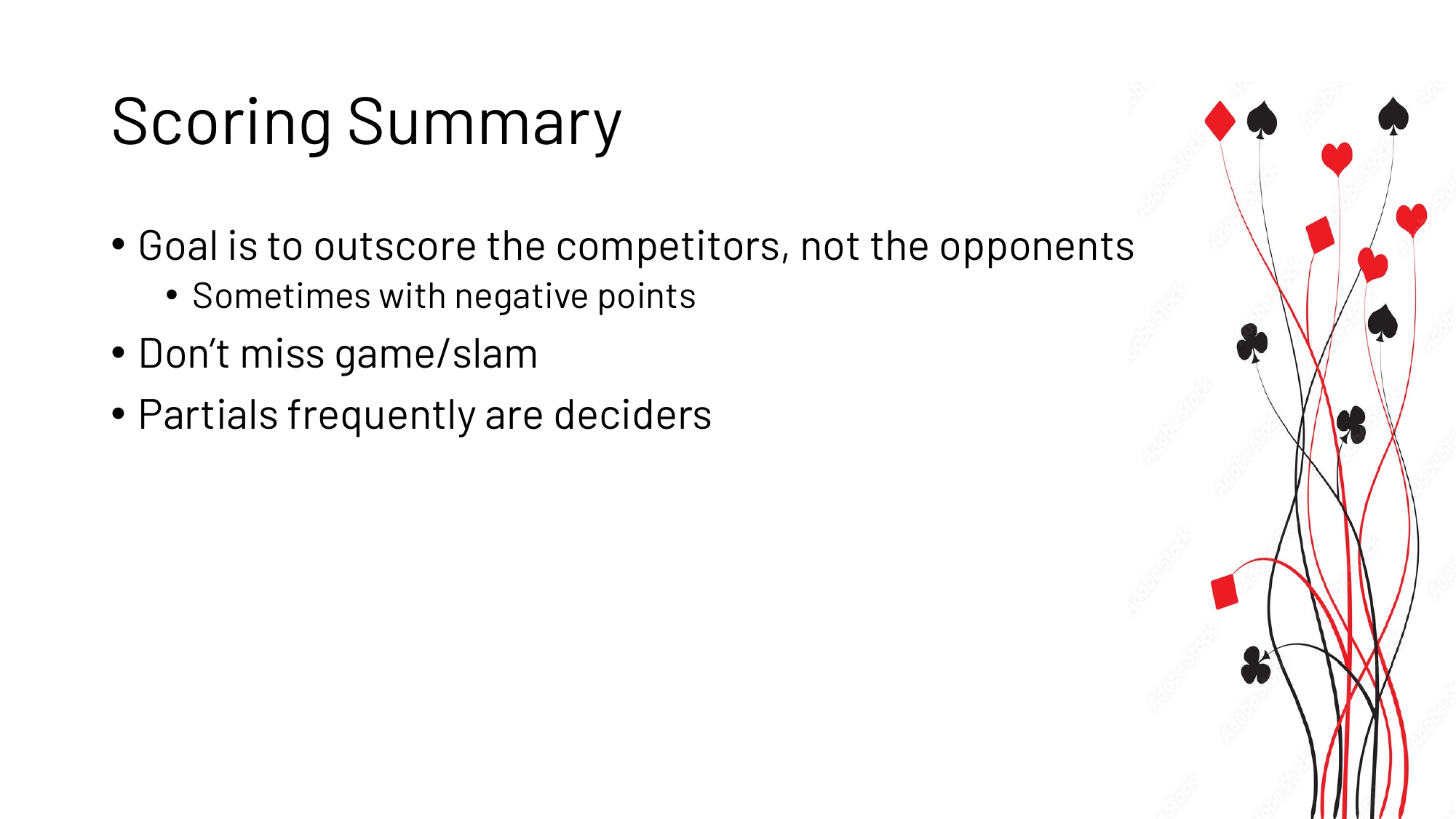

# Scoring Summary
Goal is to outscore the competitors, not the opponents
Sometimes with negative points
Don’t miss game/slam
Partials frequently are deciders